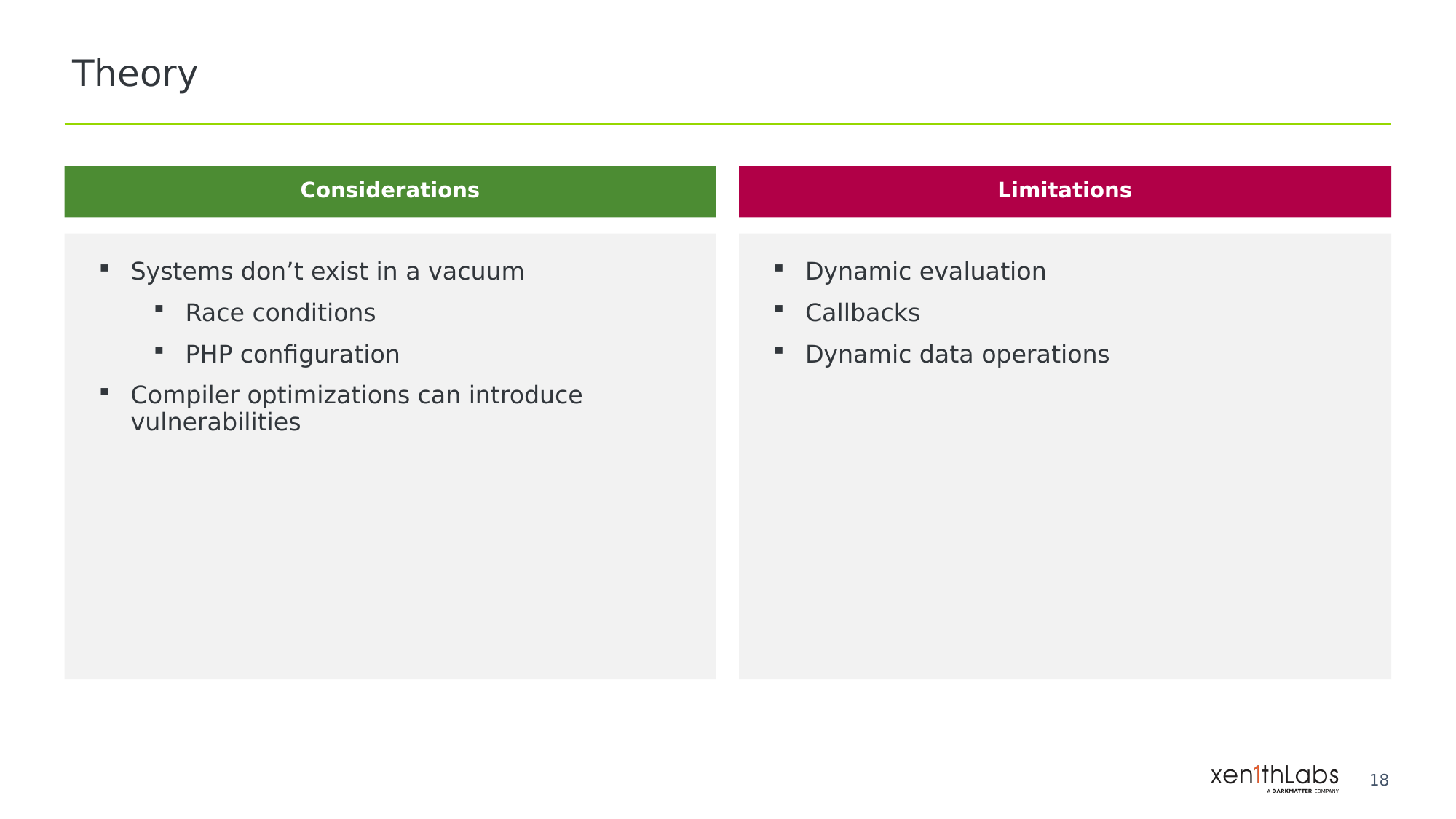

# Theory
Considerations
Limitations
Systems don’t exist in a vacuum
Race conditions
PHP configuration
Compiler optimizations can introduce vulnerabilities
Dynamic evaluation
Callbacks
Dynamic data operations